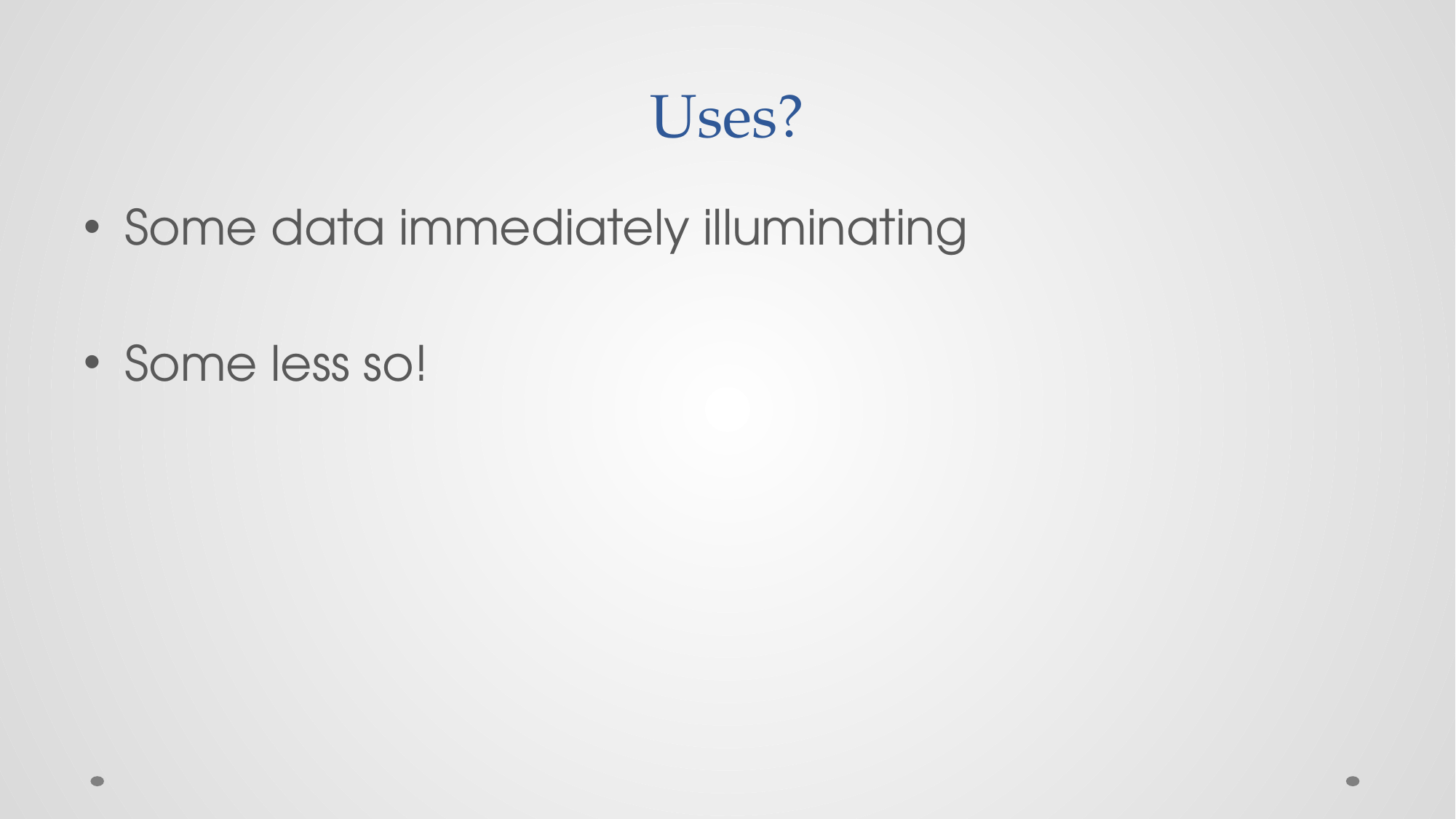

# Uses?
Some data immediately illuminating

Some less so!